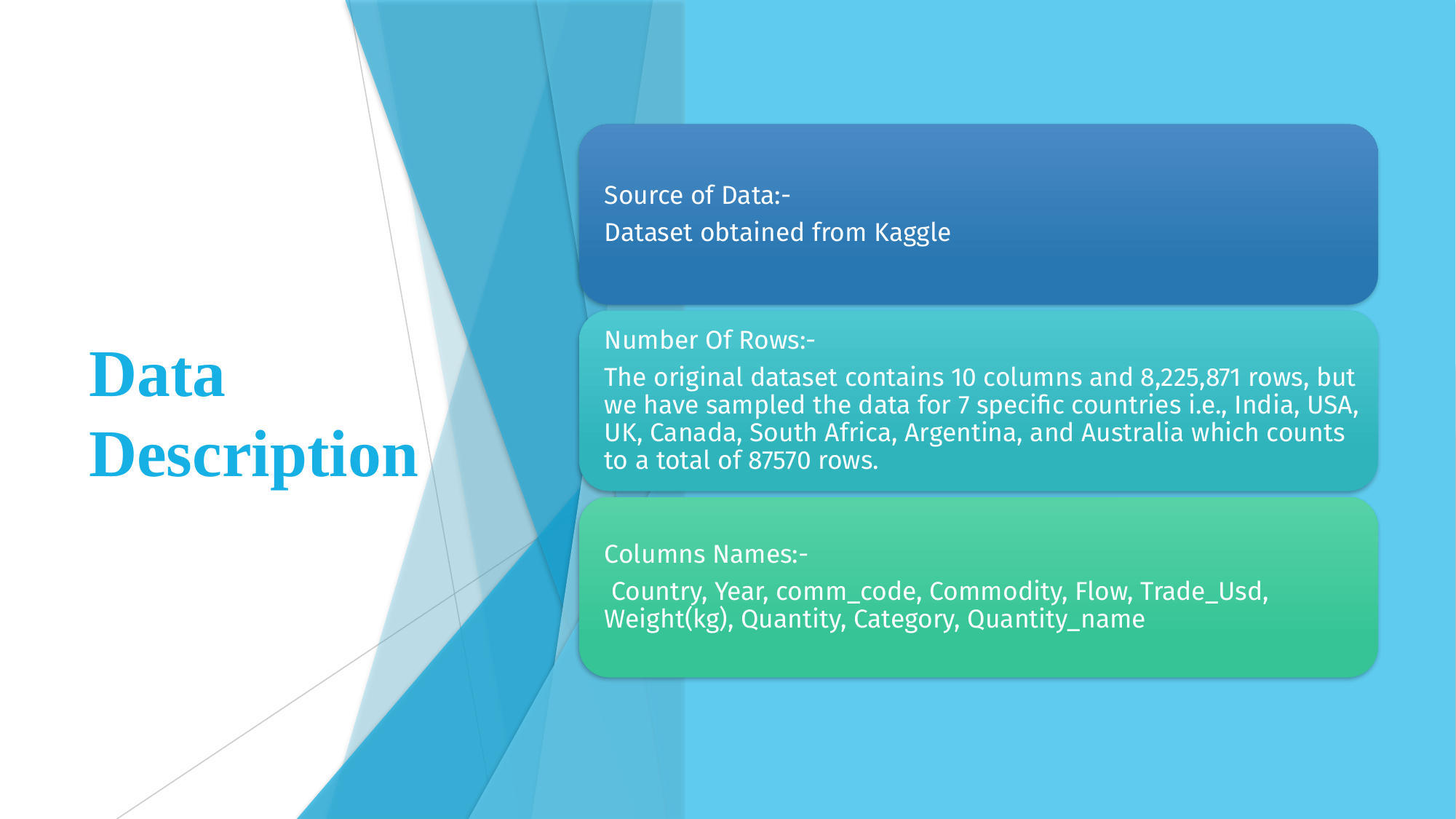

Source of Data:-
Dataset obtained from Kaggle
Number Of Rows:-
The original dataset contains 10 columns and 8,225,871 rows, but we have sampled the data for 7 specific countries i.e., India, USA, UK, Canada, South Africa, Argentina, and Australia which counts to a total of 87570 rows.
Columns Names:-
 Country, Year, comm_code, Commodity, Flow, Trade_Usd, Weight(kg), Quantity, Category, Quantity_name
# Data Description